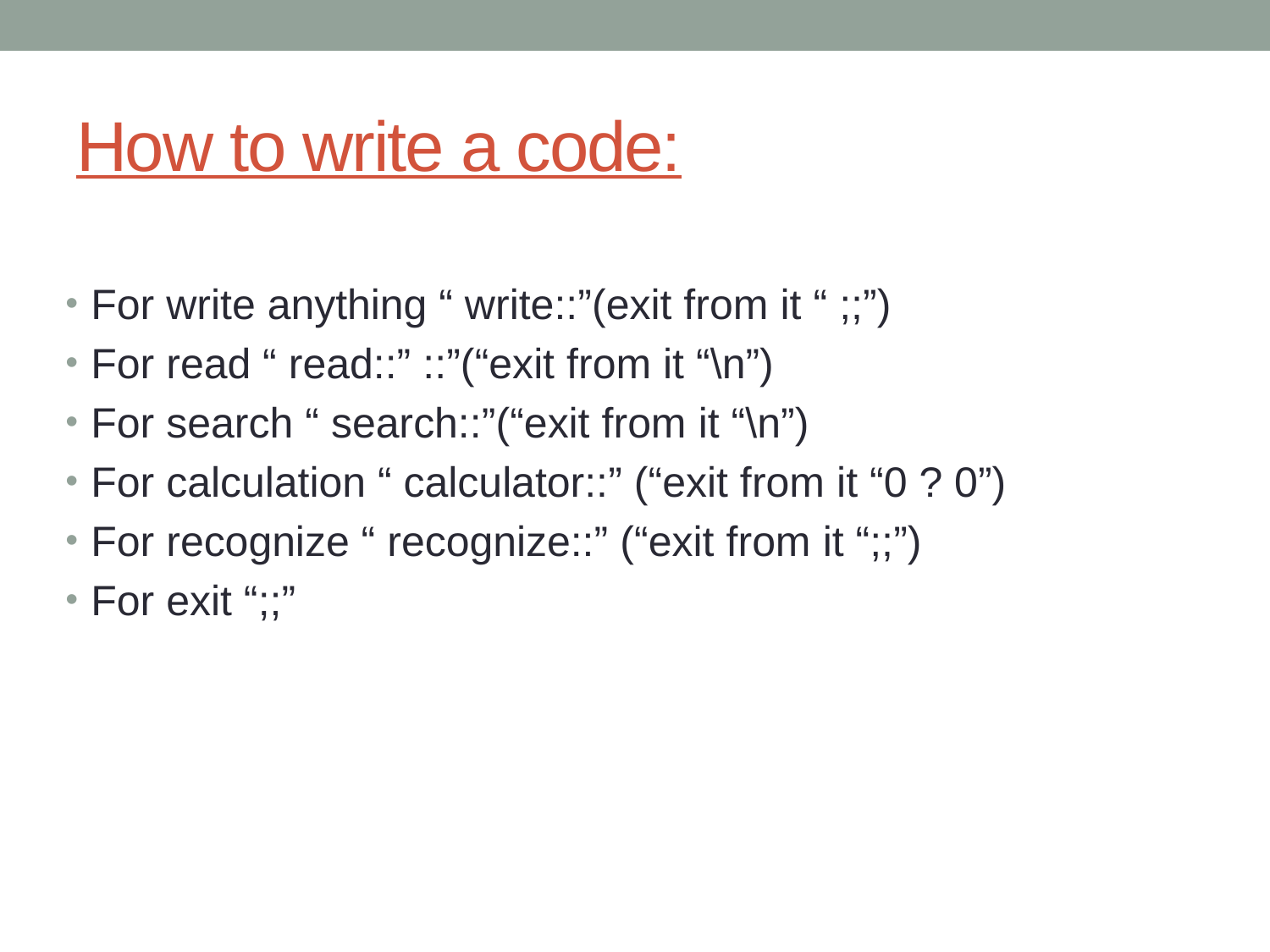

# How to write a code:

For write anything “ write::”(exit from it “ ;;”)
For read “ read::” ::”(“exit from it “\n”)
For search “ search::”(“exit from it “\n”)
For calculation “ calculator::” (“exit from it “0 ? 0”)
For recognize “ recognize::” (“exit from it “;;”)
For exit “;;”